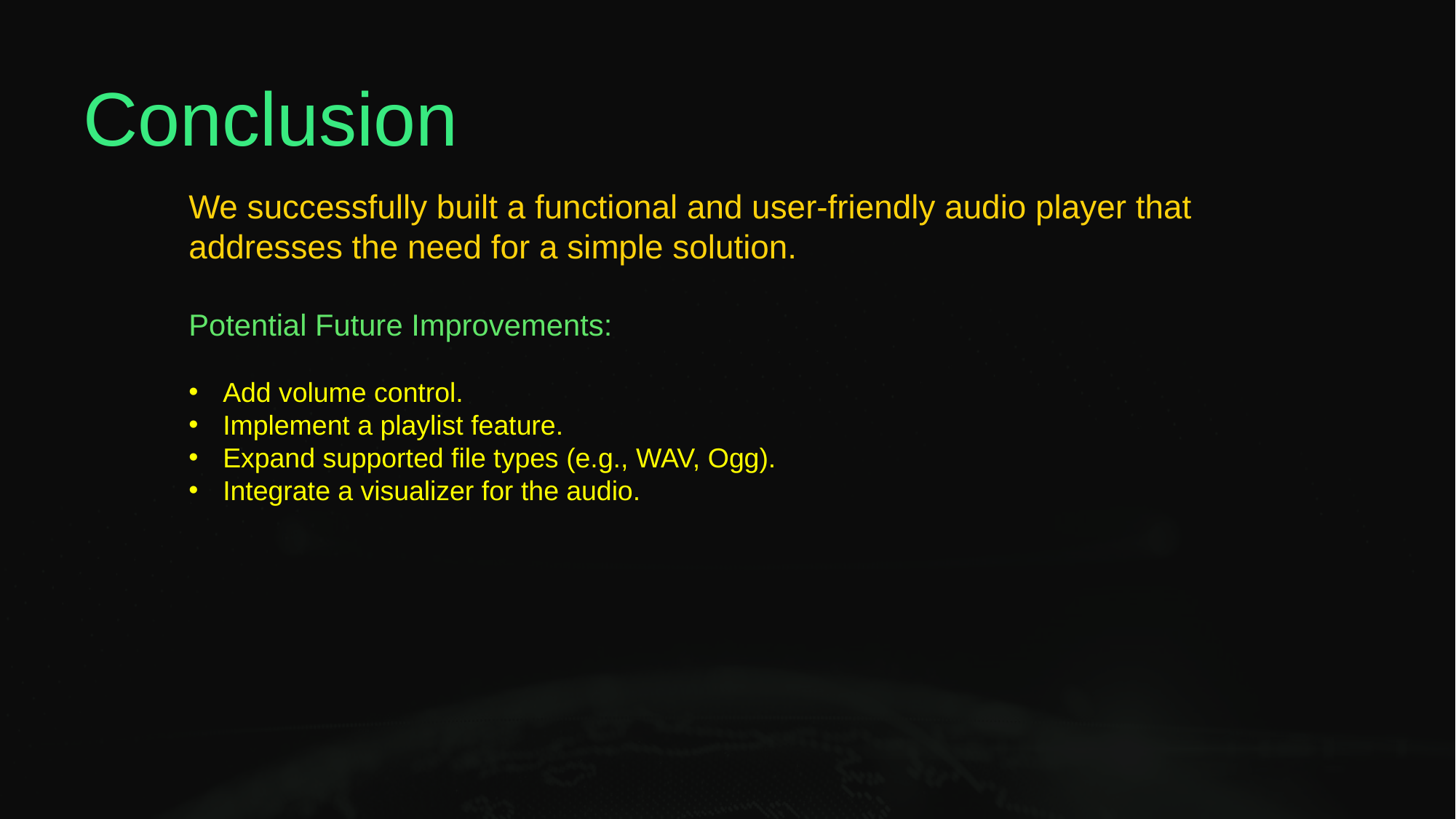

Conclusion
We successfully built a functional and user-friendly audio player that addresses the need for a simple solution.

Potential Future Improvements:

Add volume control.
Implement a playlist feature.
Expand supported file types (e.g., WAV, Ogg).
Integrate a visualizer for the audio.